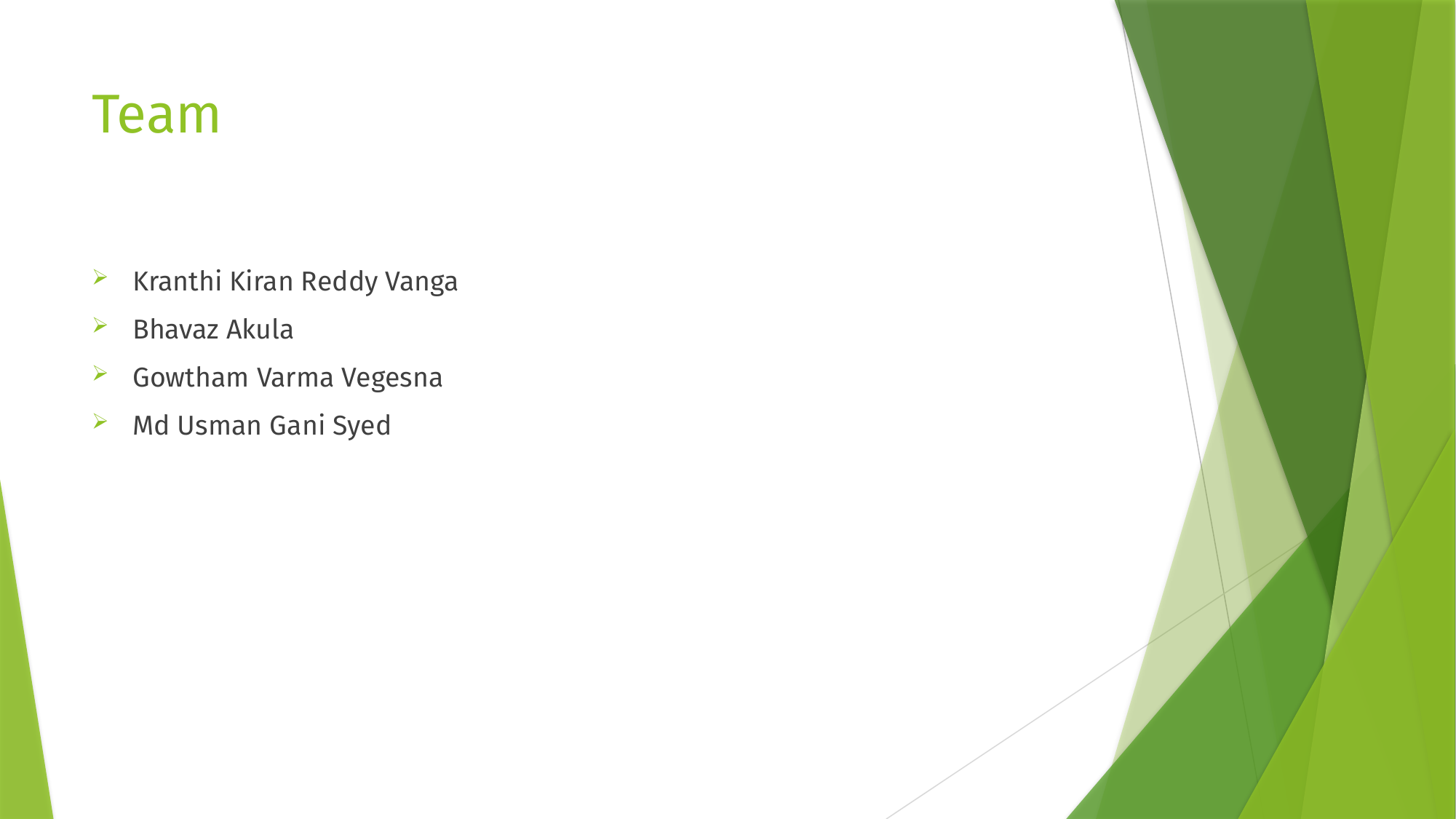

# Team
Kranthi Kiran Reddy Vanga
Bhavaz Akula
Gowtham Varma Vegesna
Md Usman Gani Syed